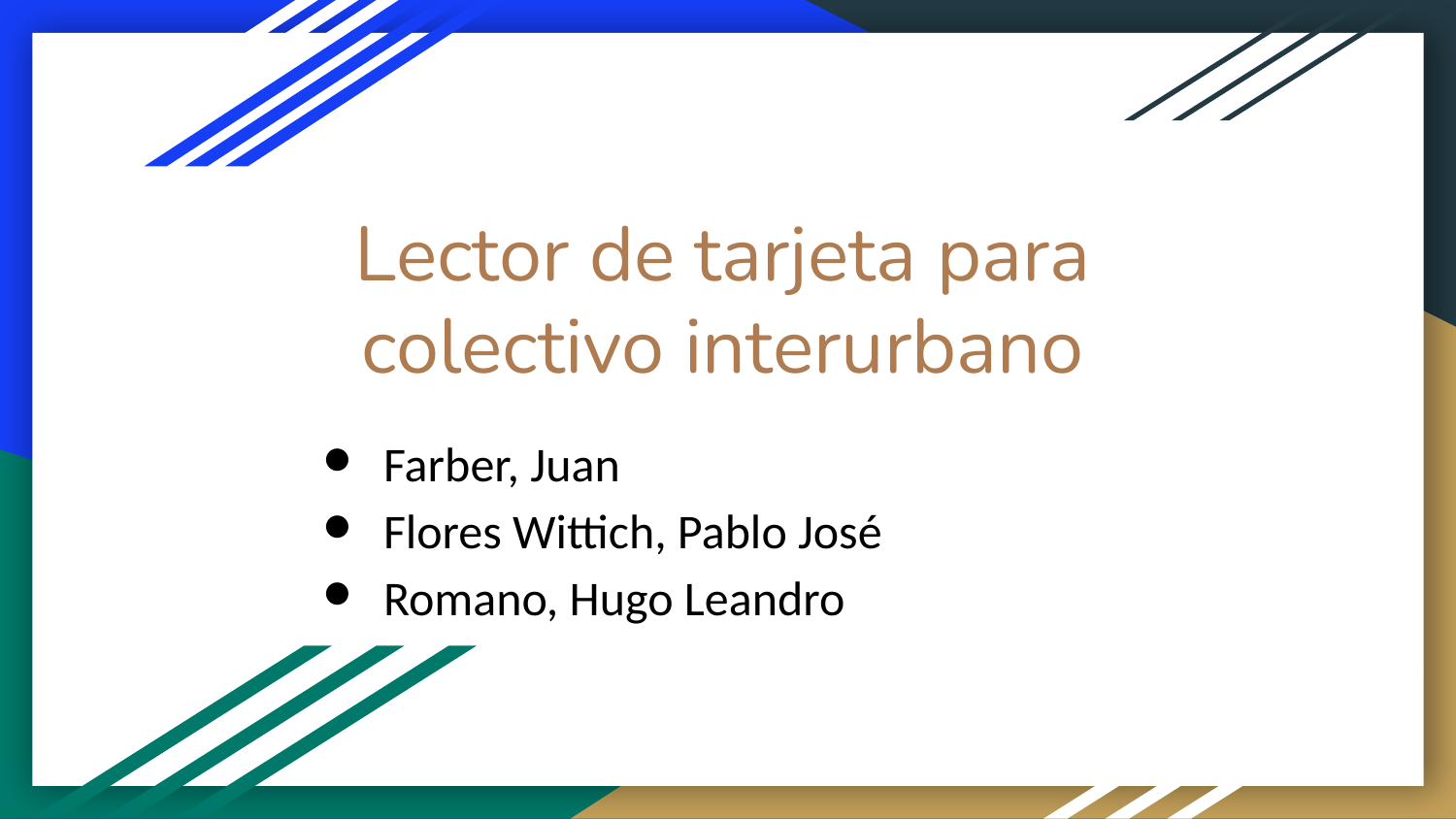

# Lector de tarjeta para colectivo interurbano
Farber, Juan
Flores Wittich, Pablo José
Romano, Hugo Leandro